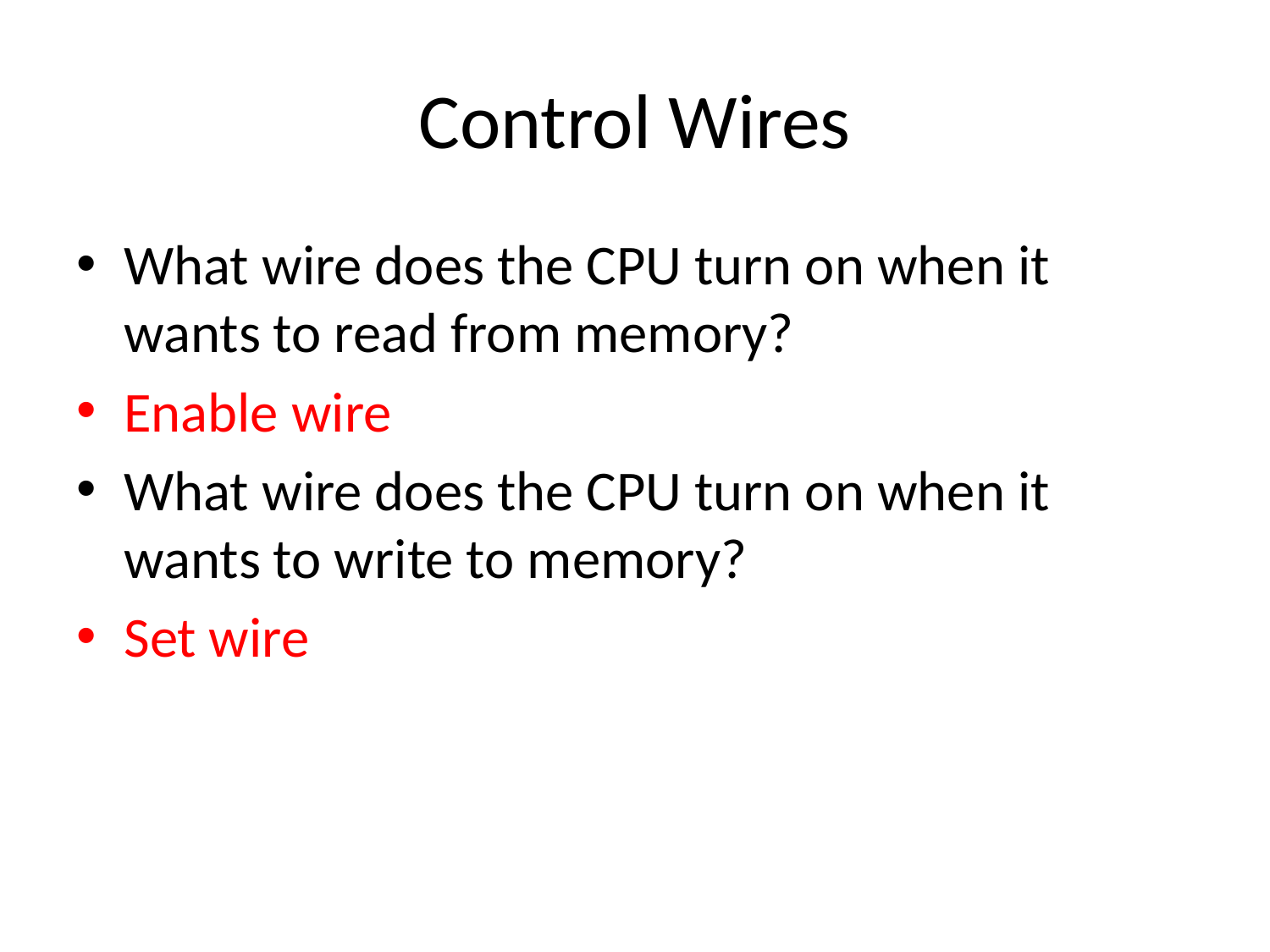

# Control Wires
What wire does the CPU turn on when it wants to read from memory?
Enable wire
What wire does the CPU turn on when it wants to write to memory?
Set wire